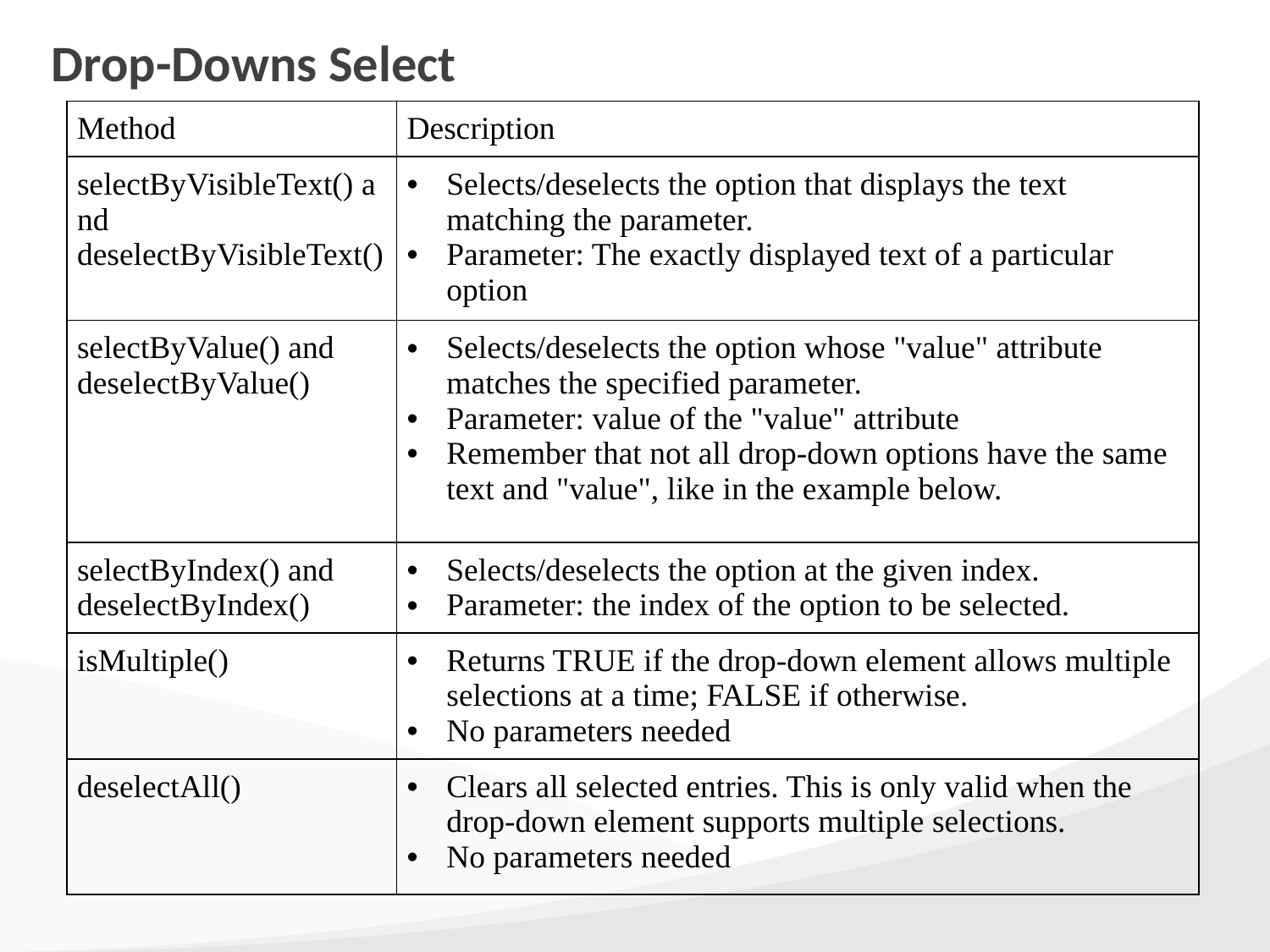

# Drop-Downs Select
| Method | Description |
| --- | --- |
| selectByVisibleText() and deselectByVisibleText() | Selects/deselects the option that displays the text matching the parameter. Parameter: The exactly displayed text of a particular option |
| selectByValue() and deselectByValue() | Selects/deselects the option whose "value" attribute matches the specified parameter. Parameter: value of the "value" attribute Remember that not all drop-down options have the same text and "value", like in the example below. |
| selectByIndex() and deselectByIndex() | Selects/deselects the option at the given index. Parameter: the index of the option to be selected. |
| isMultiple() | Returns TRUE if the drop-down element allows multiple selections at a time; FALSE if otherwise. No parameters needed |
| deselectAll() | Clears all selected entries. This is only valid when the drop-down element supports multiple selections. No parameters needed |